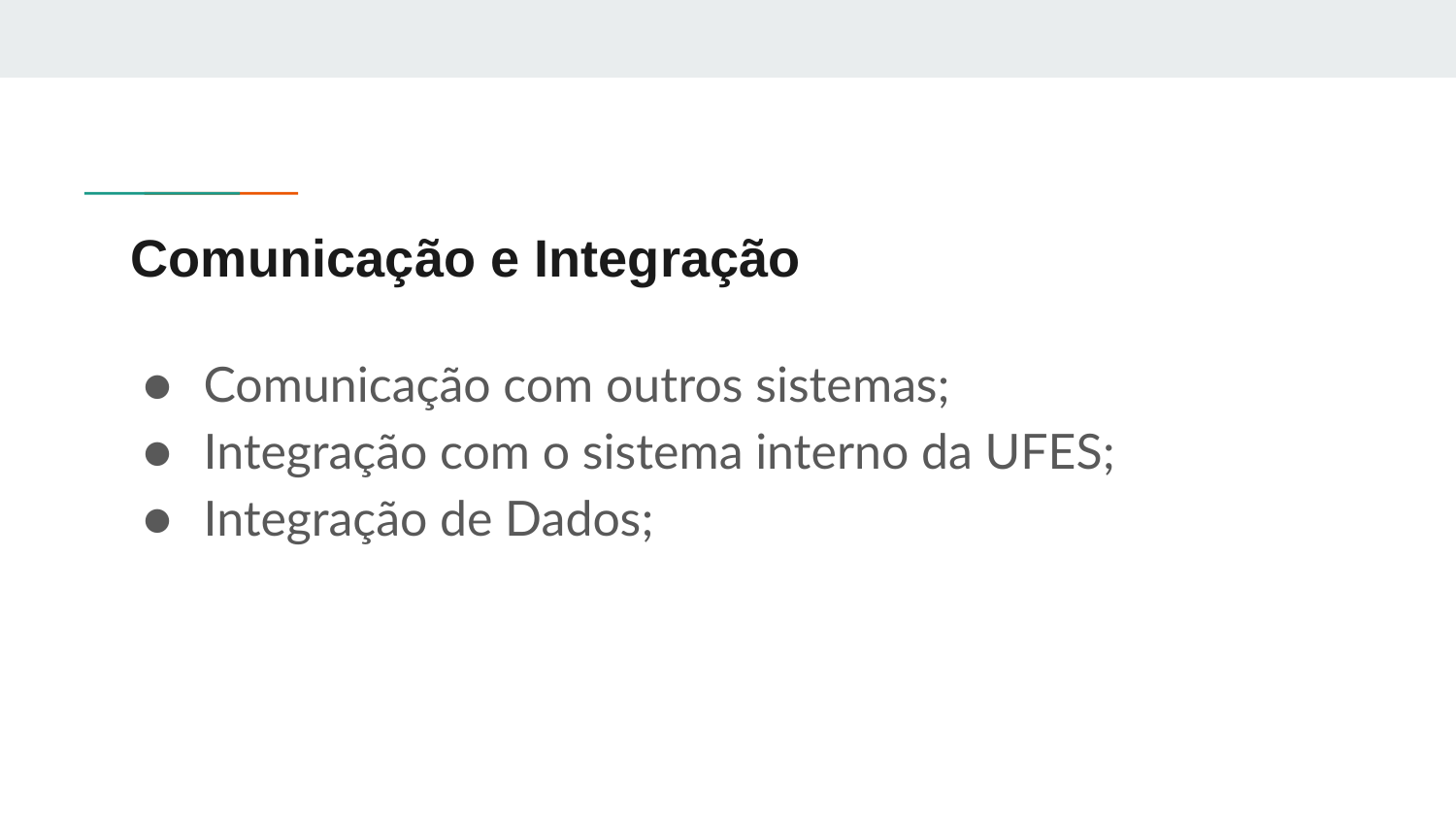

# Comunicação e Integração
Comunicação com outros sistemas;
Integração com o sistema interno da UFES;
Integração de Dados;